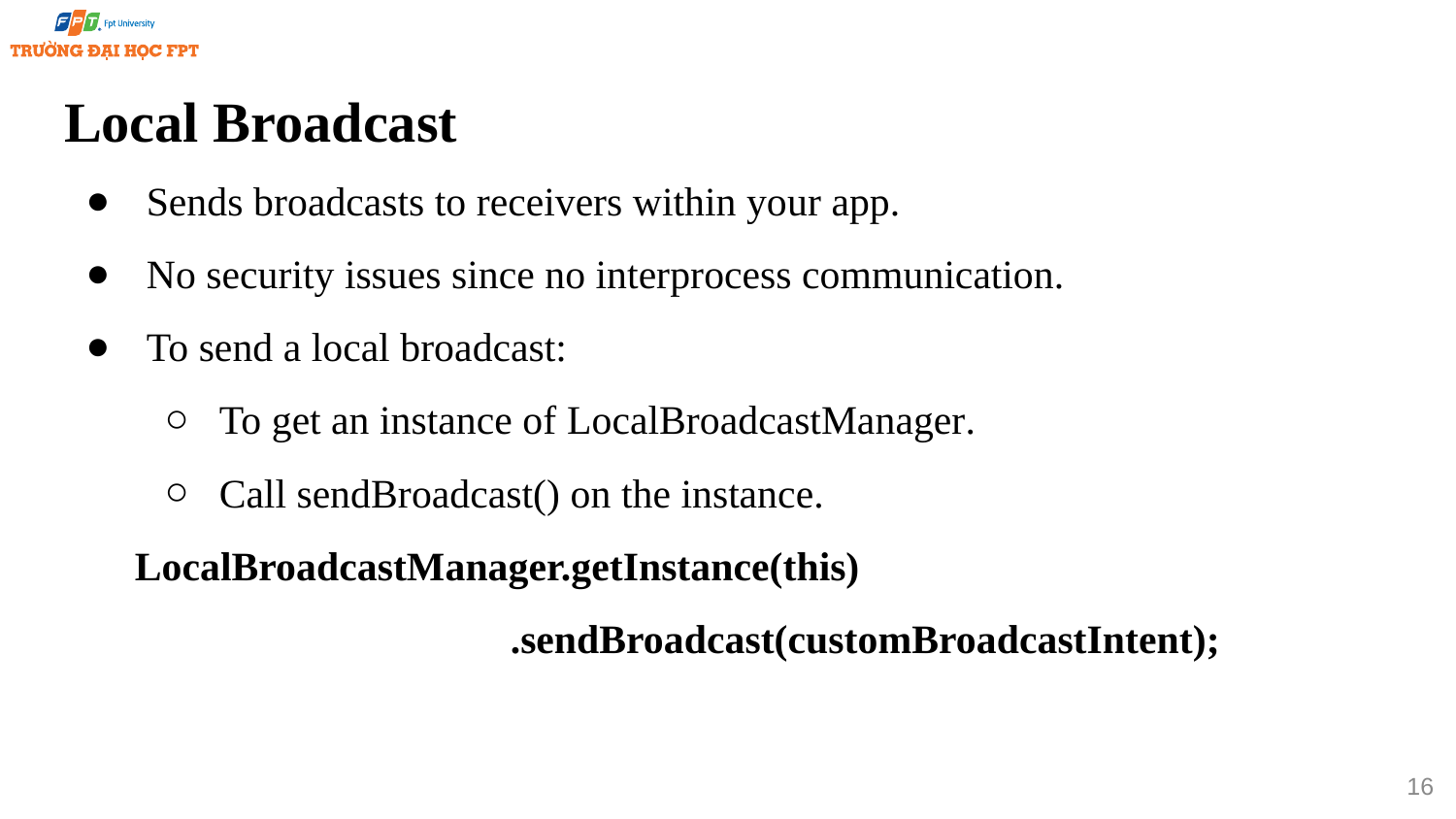

# Local Broadcast
Sends broadcasts to receivers within your app.
No security issues since no interprocess communication.
To send a local broadcast:
To get an instance of LocalBroadcastManager.
Call sendBroadcast() on the instance.
      LocalBroadcastManager.getInstance(this)
.sendBroadcast(customBroadcastIntent);
16